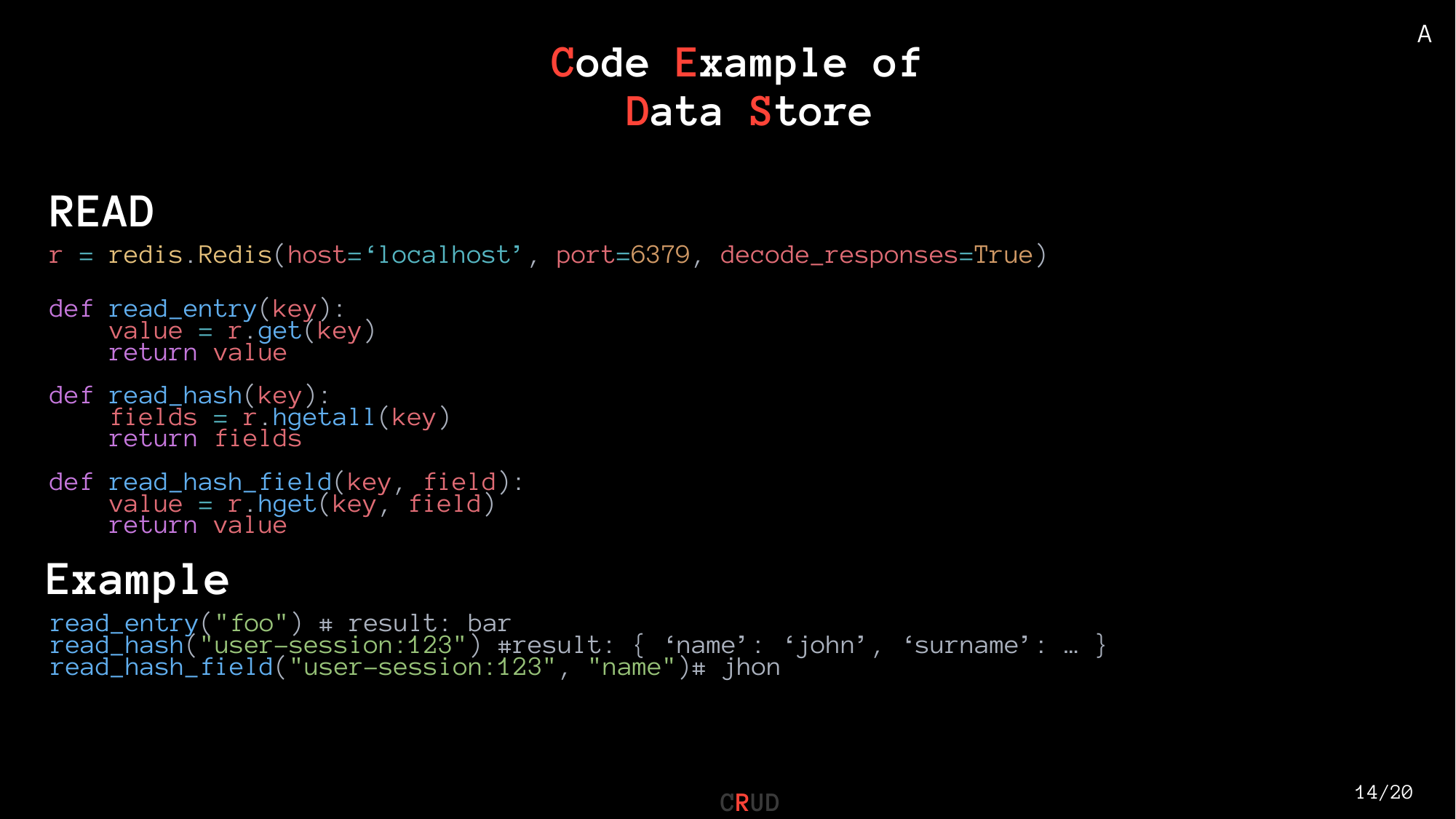

A
# Code Example of Data Store
READ
r = redis.Redis(host=‘localhost’, port=6379, decode_responses=True)

def read_entry(key):
    value = r.get(key)
    return value
def read_hash(key):
    fields = r.hgetall(key)
    return fields
def read_hash_field(key, field):
    value = r.hget(key, field)
    return value

Example
    read_entry("foo") # result: bar
    read_hash("user-session:123") #result: { ‘name’: ‘john’, ‘surname’: … }
    read_hash_field("user-session:123", "name")# jhon

CRUD
14/20